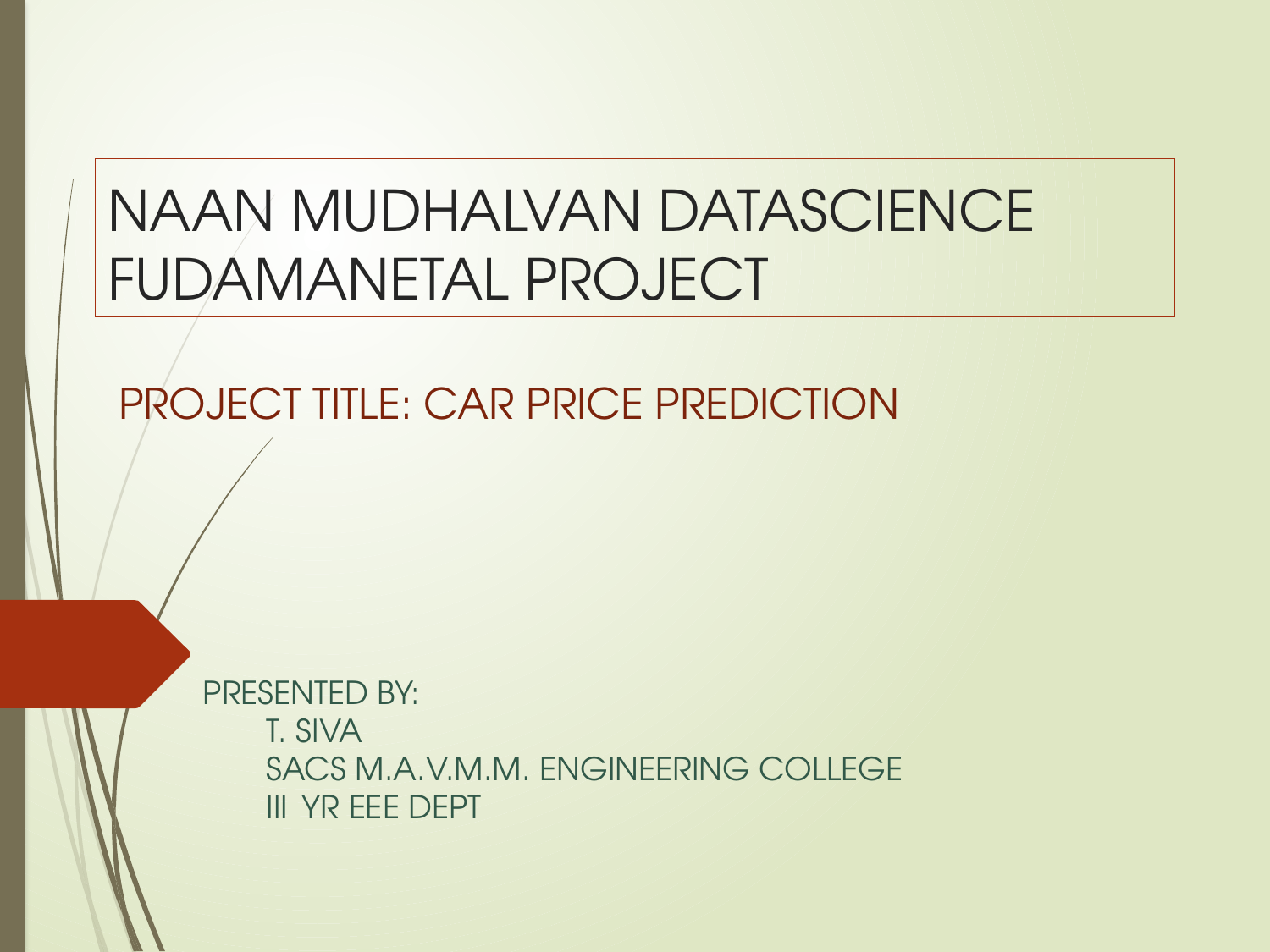

# NAAN MUDHALVAN DATASCIENCE FUDAMANETAL PROJECT
PROJECT TITLE: CAR PRICE PREDICTION
PRESENTED BY:
T. SIVA
SACS M.A.V.M.M. ENGINEERING COLLEGE
III  YR EEE DEPT